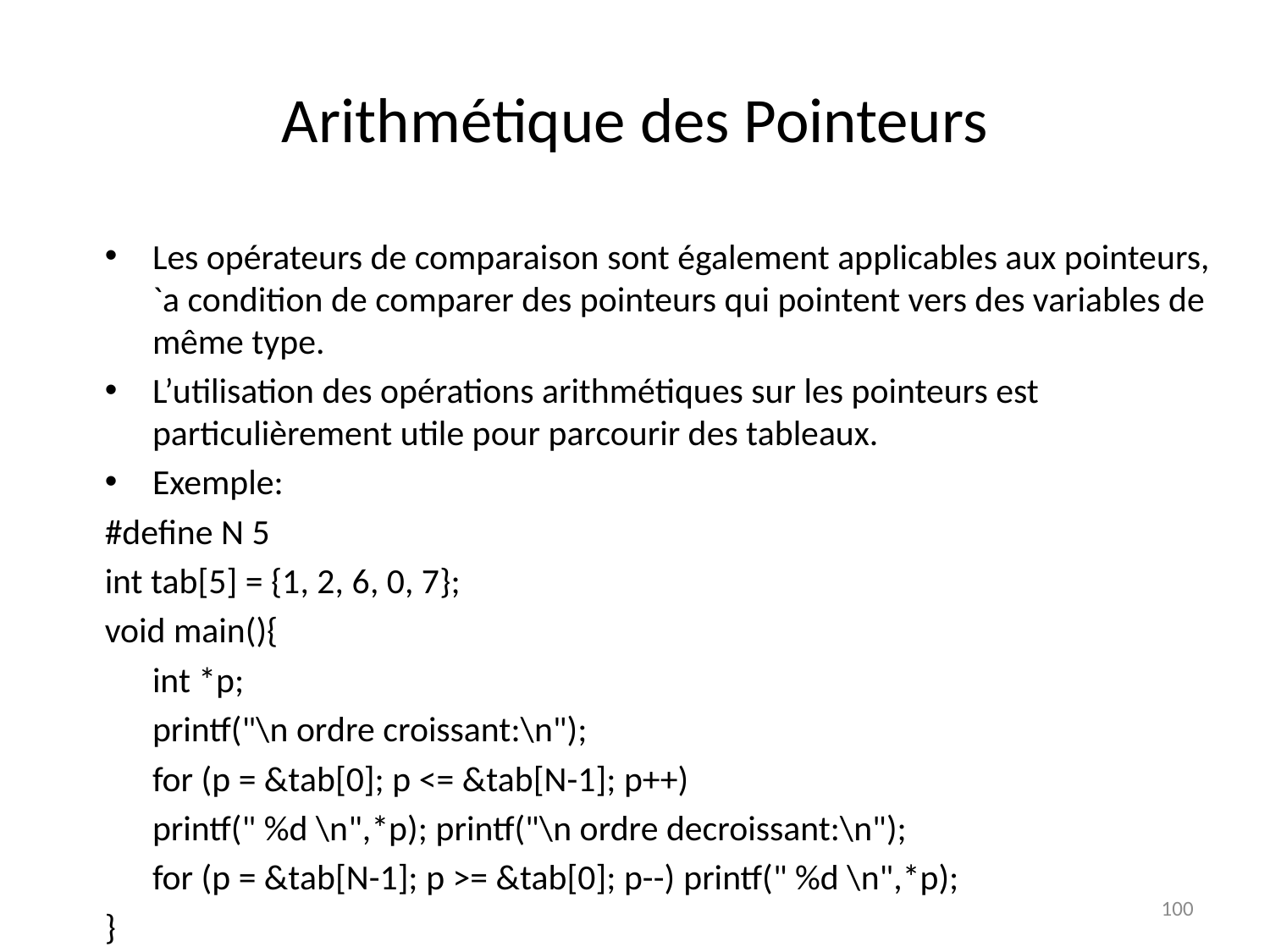

# Arithmétique des Pointeurs
Les opérateurs de comparaison sont également applicables aux pointeurs, `a condition de comparer des pointeurs qui pointent vers des variables de même type.
L’utilisation des opérations arithmétiques sur les pointeurs est particulièrement utile pour parcourir des tableaux.
Exemple:
#define N 5
int tab[5] = {1, 2, 6, 0, 7};
void main(){
	int *p;
	printf("\n ordre croissant:\n");
	for (p = &tab[0]; p <= &tab[N-1]; p++)
	printf(" %d \n",*p); printf("\n ordre decroissant:\n");
	for (p = &tab[N-1]; p >= &tab[0]; p--) printf(" %d \n",*p);
}

100